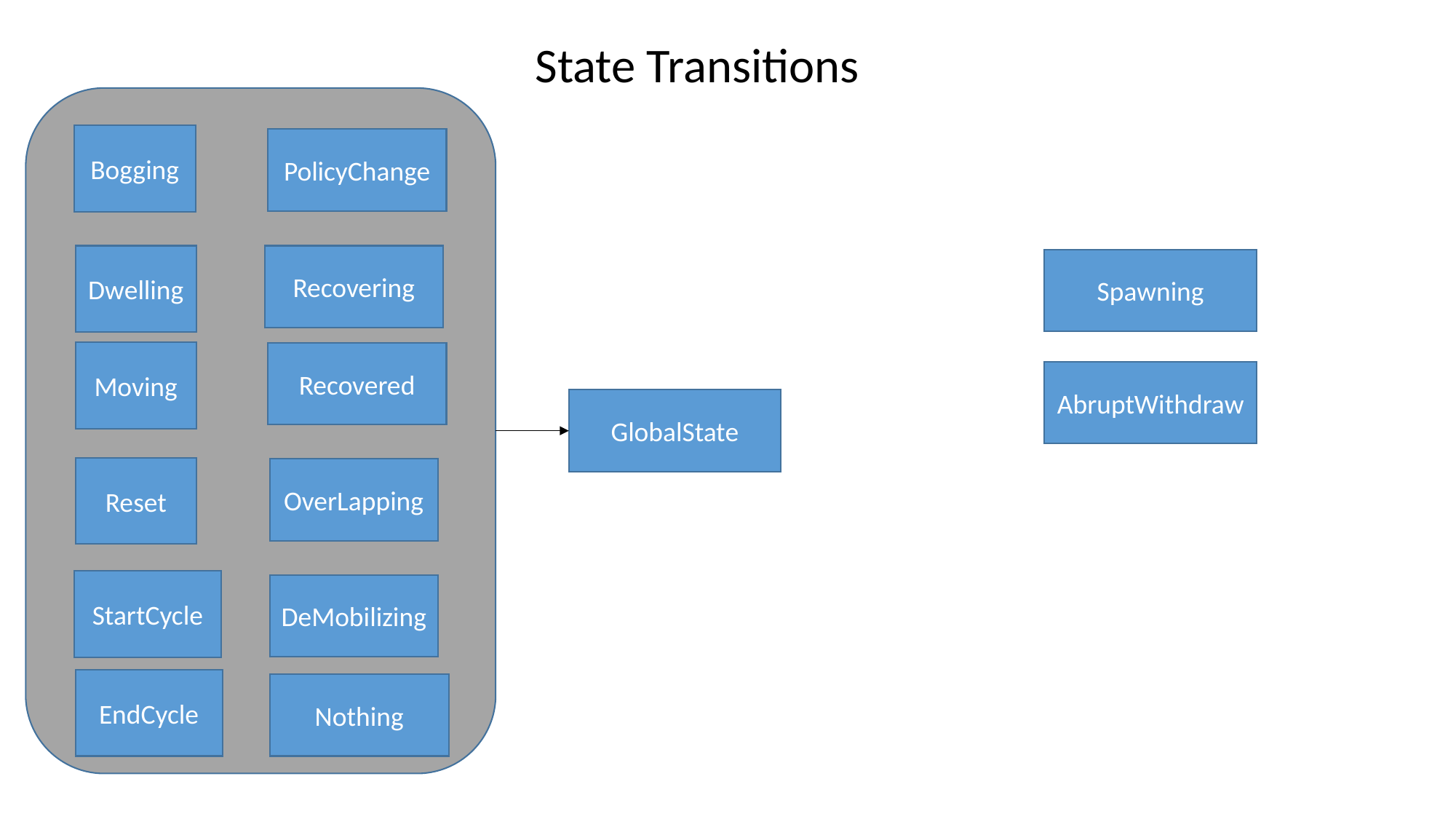

State Transitions

Bogging
PolicyChange
Dwelling
Recovering
Spawning
Moving
Recovered
AbruptWithdraw
GlobalState
Reset
OverLapping
StartCycle
DeMobilizing
EndCycle
Nothing